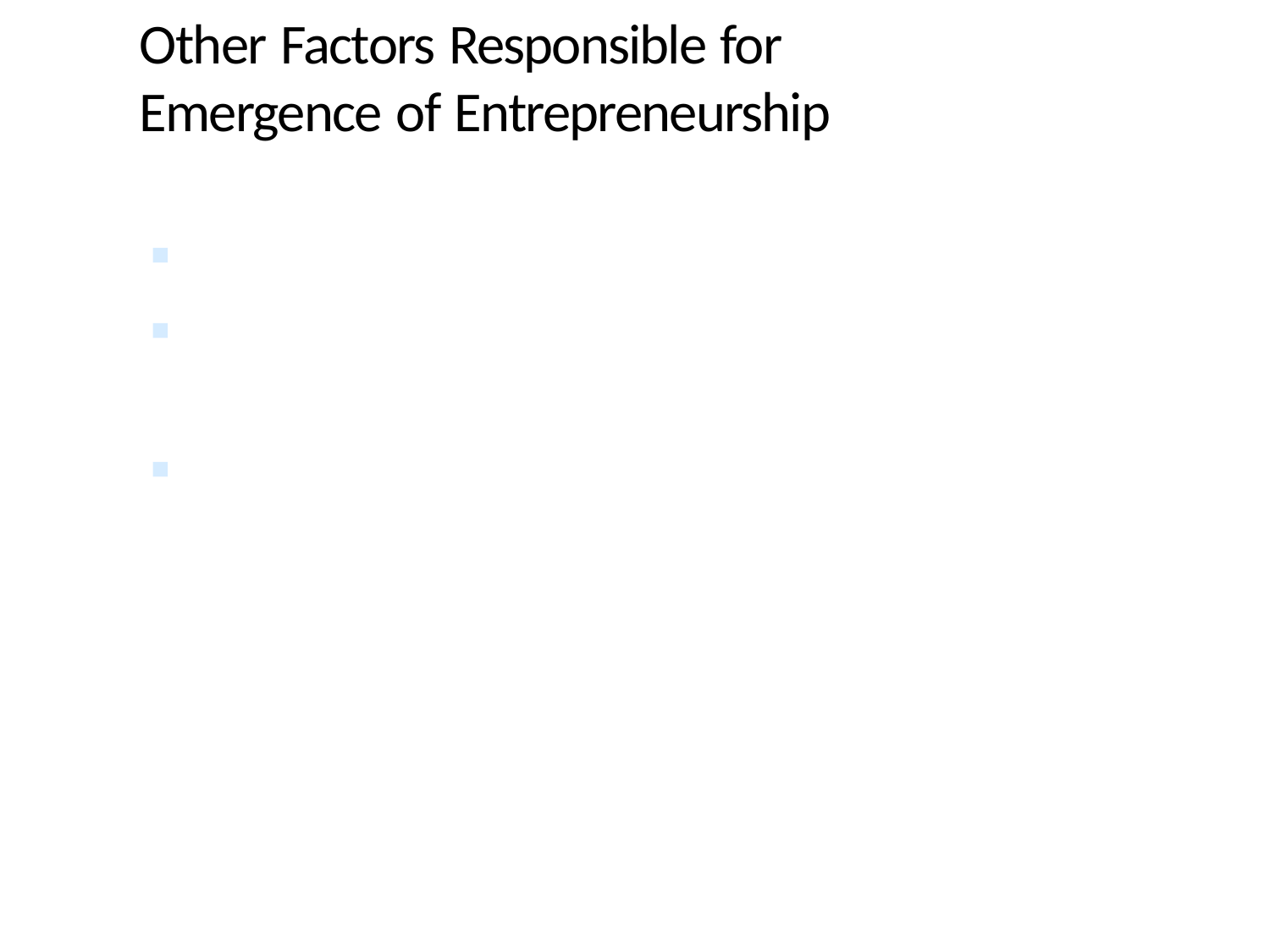

# Other Factors Responsible for  Emergence of Entrepreneurship
Background Factors
Education ,Training and Experience
Family ,Role models and association with  similar type of individuals
Financial Conditions